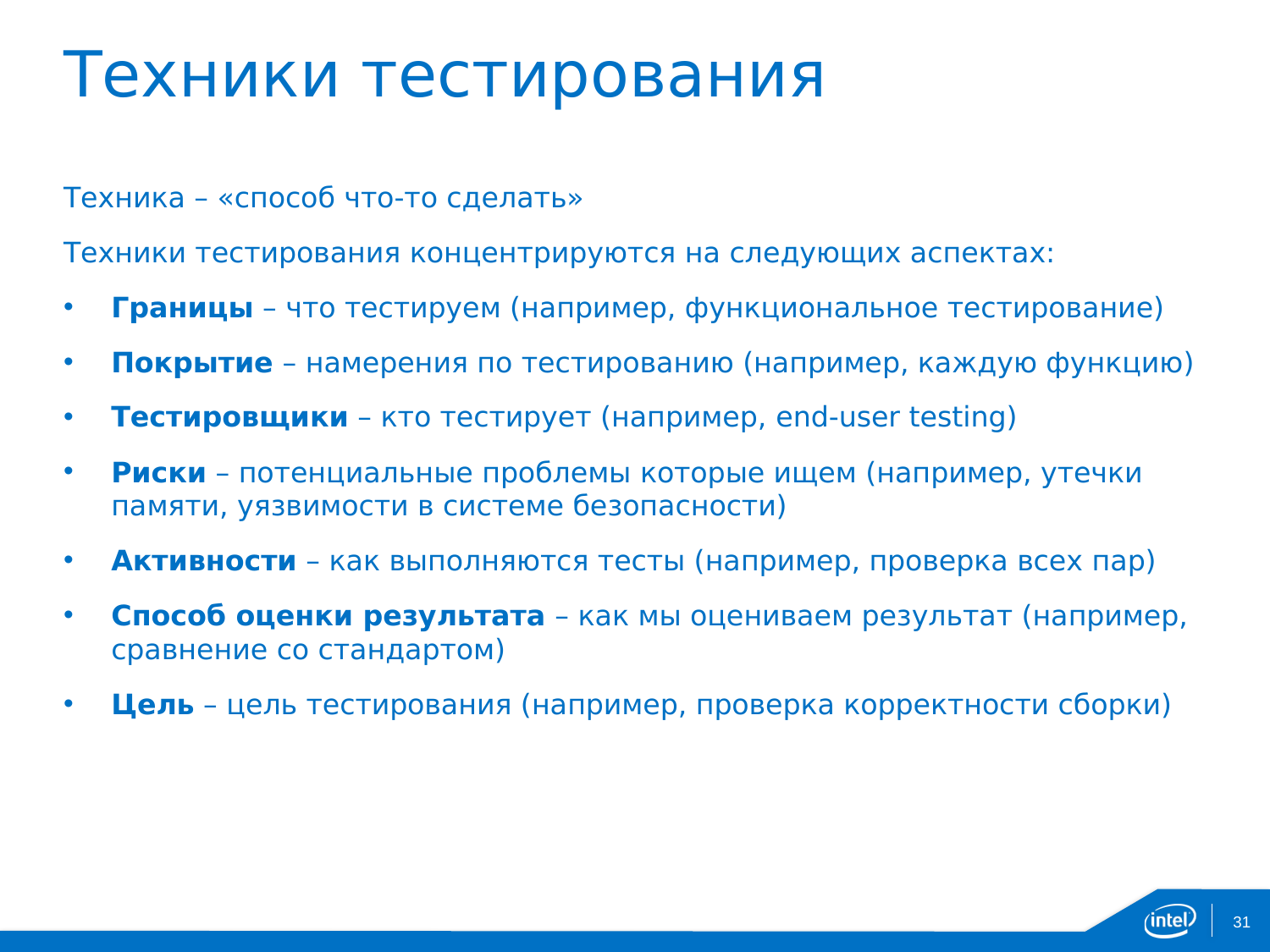

# Техники тестирования
Техника – «способ что-то сделать»
Техники тестирования концентрируются на следующих аспектах:
Границы – что тестируем (например, функциональное тестирование)
Покрытие – намерения по тестированию (например, каждую функцию)
Тестировщики – кто тестирует (например, end-user testing)
Риски – потенциальные проблемы которые ищем (например, утечки памяти, уязвимости в системе безопасности)
Активности – как выполняются тесты (например, проверка всех пар)
Способ оценки результата – как мы оцениваем результат (например, сравнение со стандартом)
Цель – цель тестирования (например, проверка корректности сборки)
31